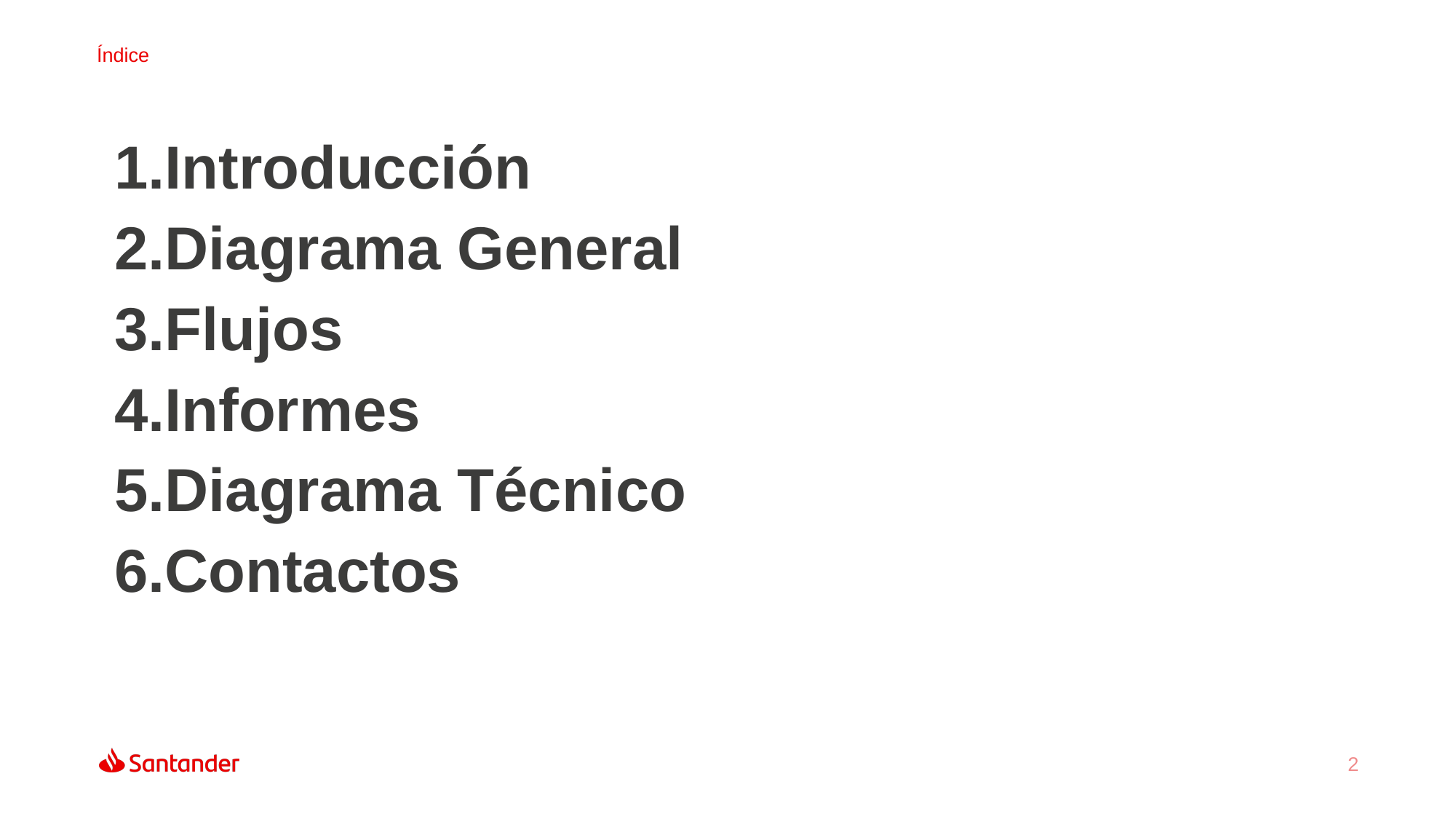

1.Introducción
2.Diagrama General
3.Flujos
4.Informes
5.Diagrama Técnico
6.Contactos

2